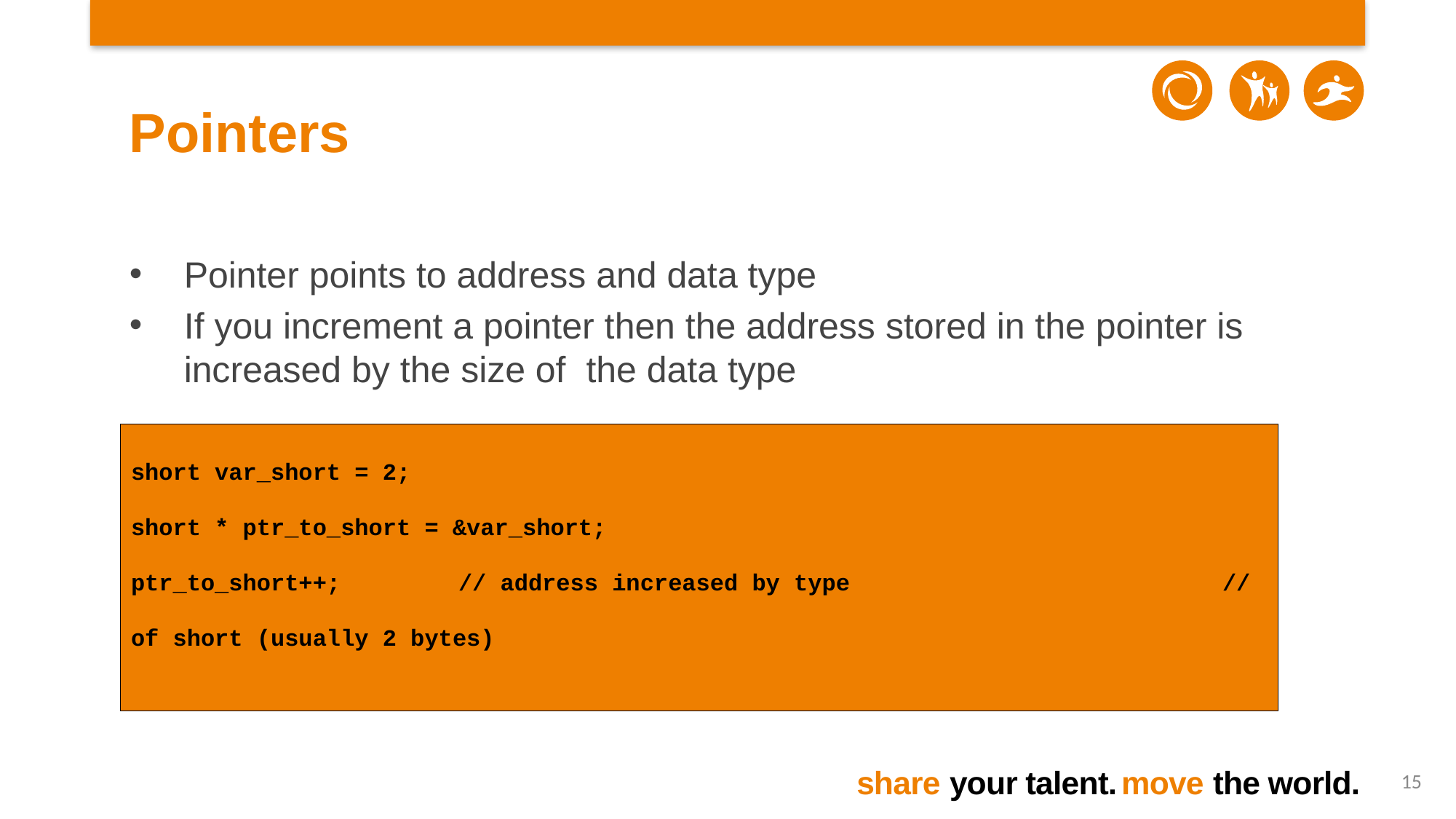

# Pointers
Pointer points to address and data type
If you increment a pointer then the address stored in the pointer is increased by the size of  the data type

short var_short = 2;
short * ptr_to_short = &var_short;
ptr_to_short++; 	// address increased by type 				// of short (usually 2 bytes)

15